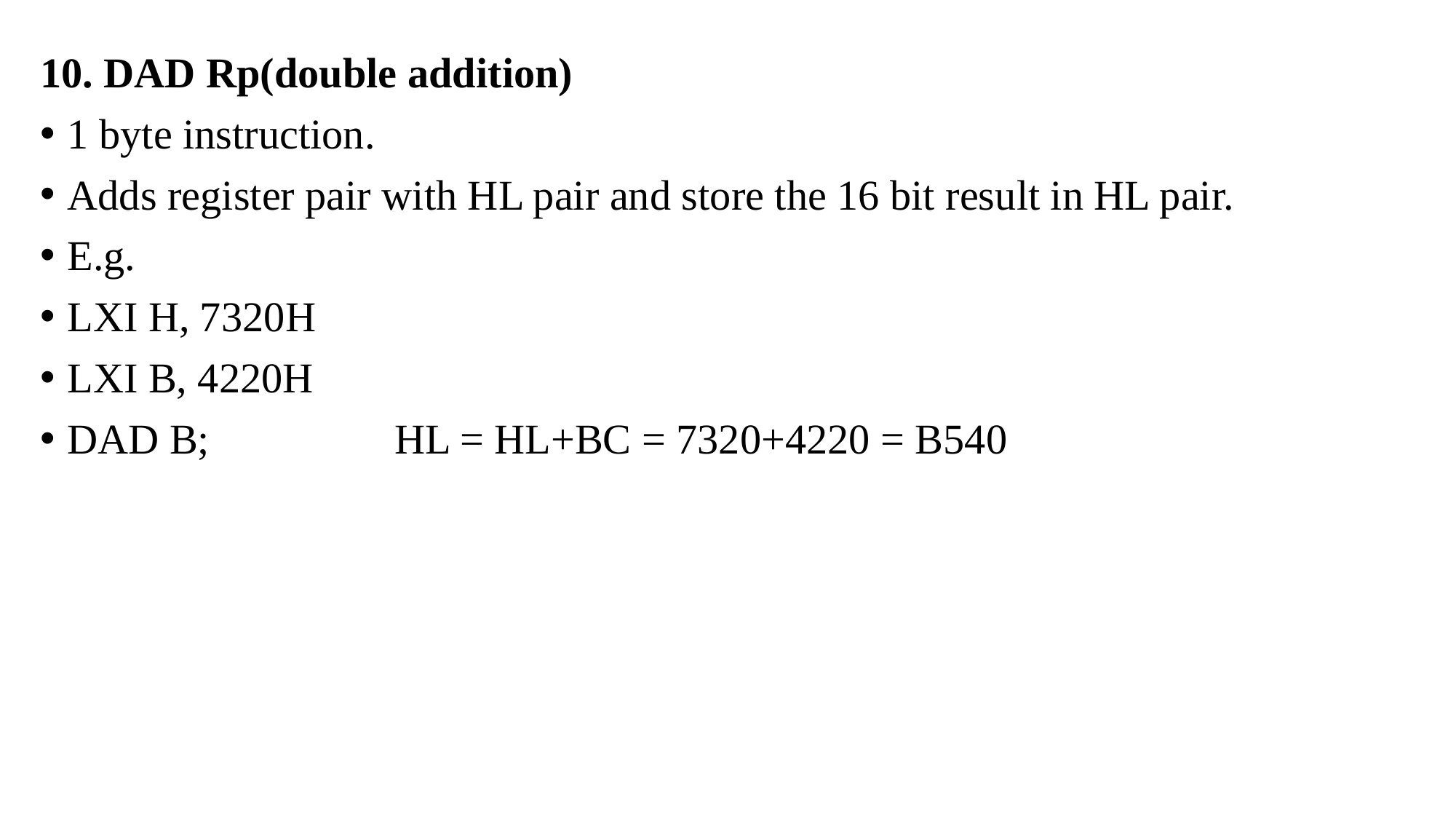

10. DAD Rp(double addition)
1 byte instruction.
Adds register pair with HL pair and store the 16 bit result in HL pair.
E.g.
LXI H, 7320H
LXI B, 4220H
DAD B; 		HL = HL+BC = 7320+4220 = B540